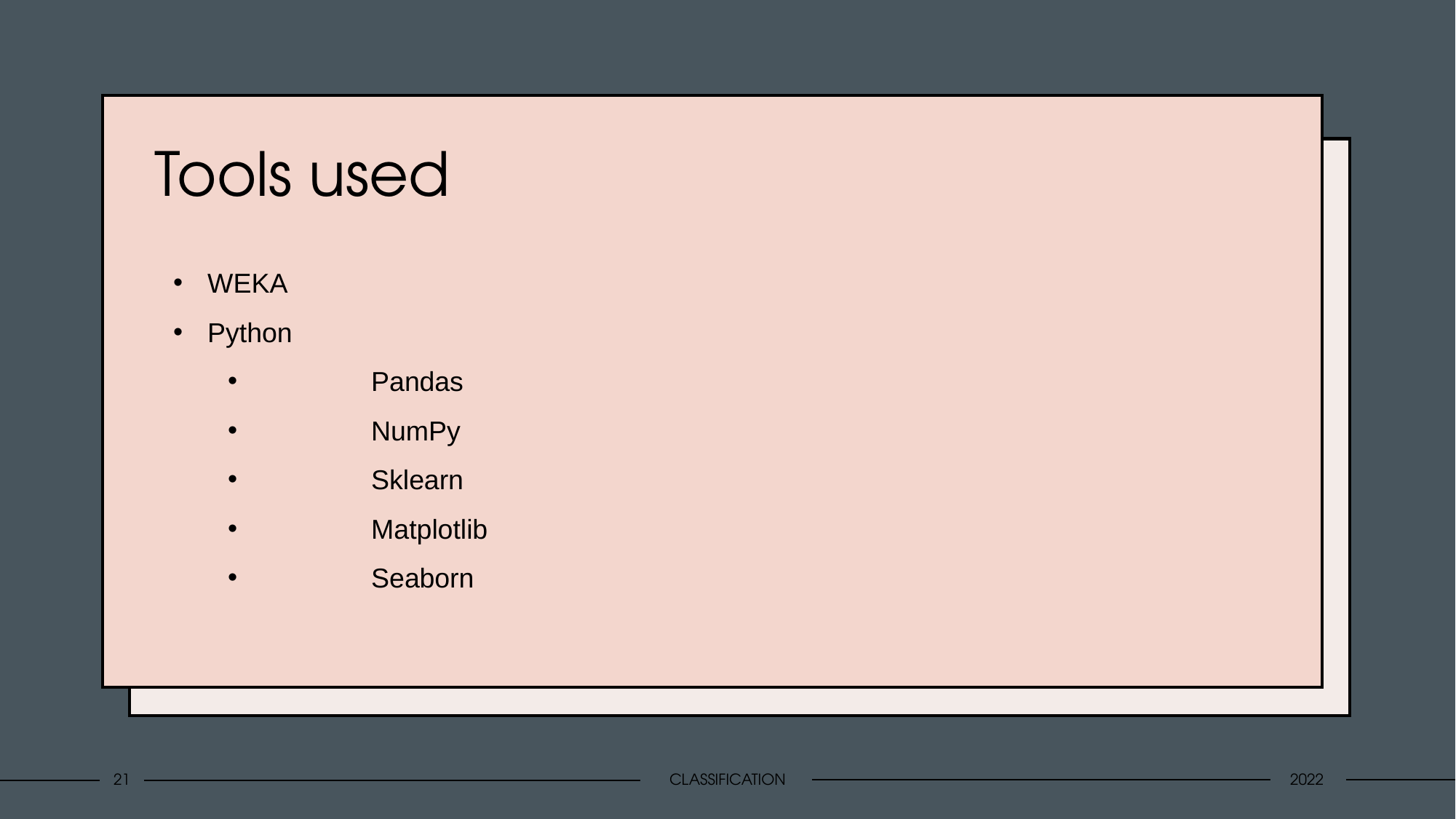

# Tools used
WEKA
Python
	Pandas
	NumPy
	Sklearn
	Matplotlib
	Seaborn
21
CLASSIFICATION
2022